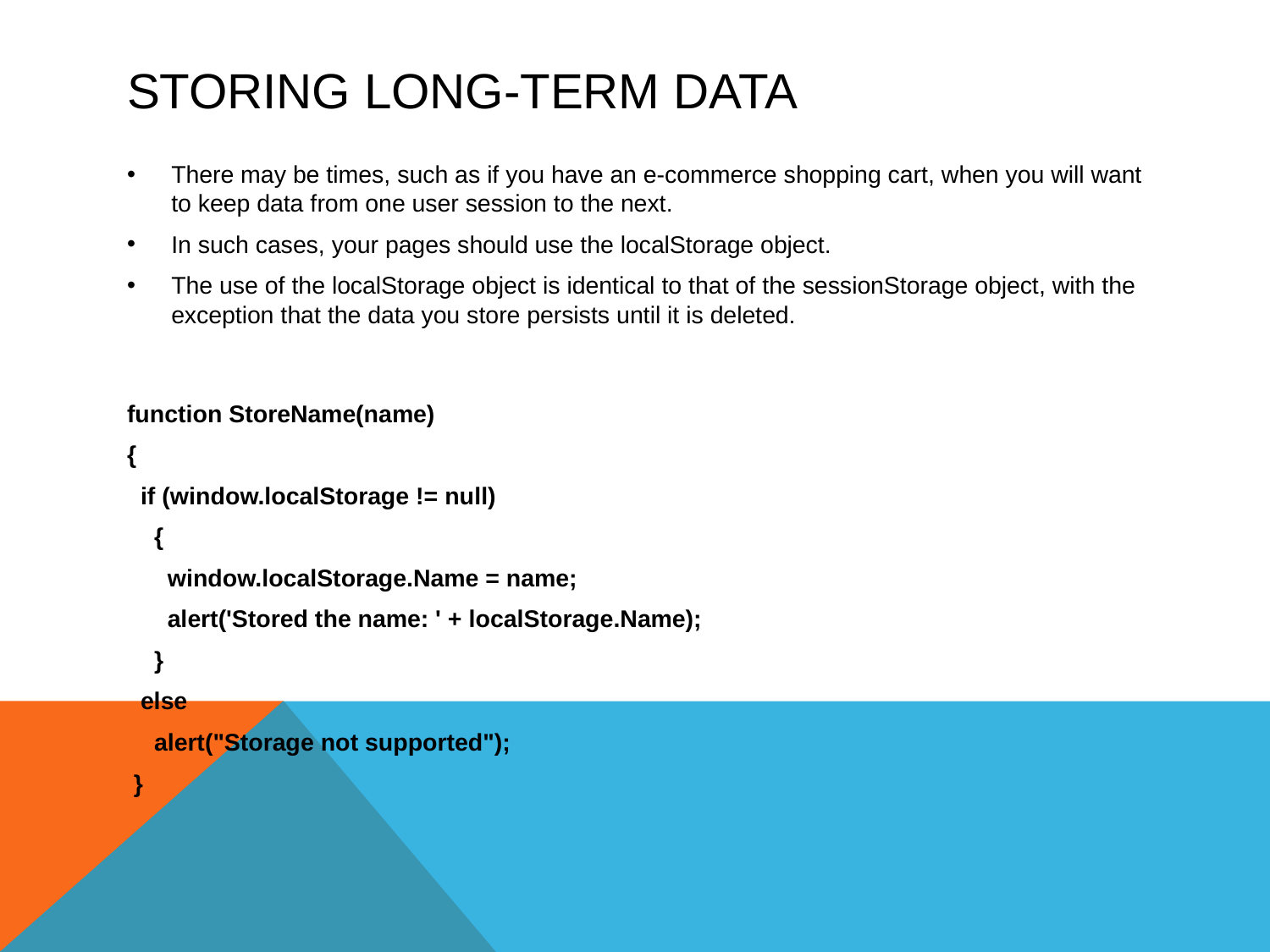

# Storing Long-Term Data
There may be times, such as if you have an e-commerce shopping cart, when you will want to keep data from one user session to the next.
In such cases, your pages should use the localStorage object.
The use of the localStorage object is identical to that of the sessionStorage object, with the exception that the data you store persists until it is deleted.
function StoreName(name)
{
  if (window.localStorage != null)
    {
      window.localStorage.Name = name;
      alert('Stored the name: ' + localStorage.Name);
    }
  else
    alert("Storage not supported");
 }